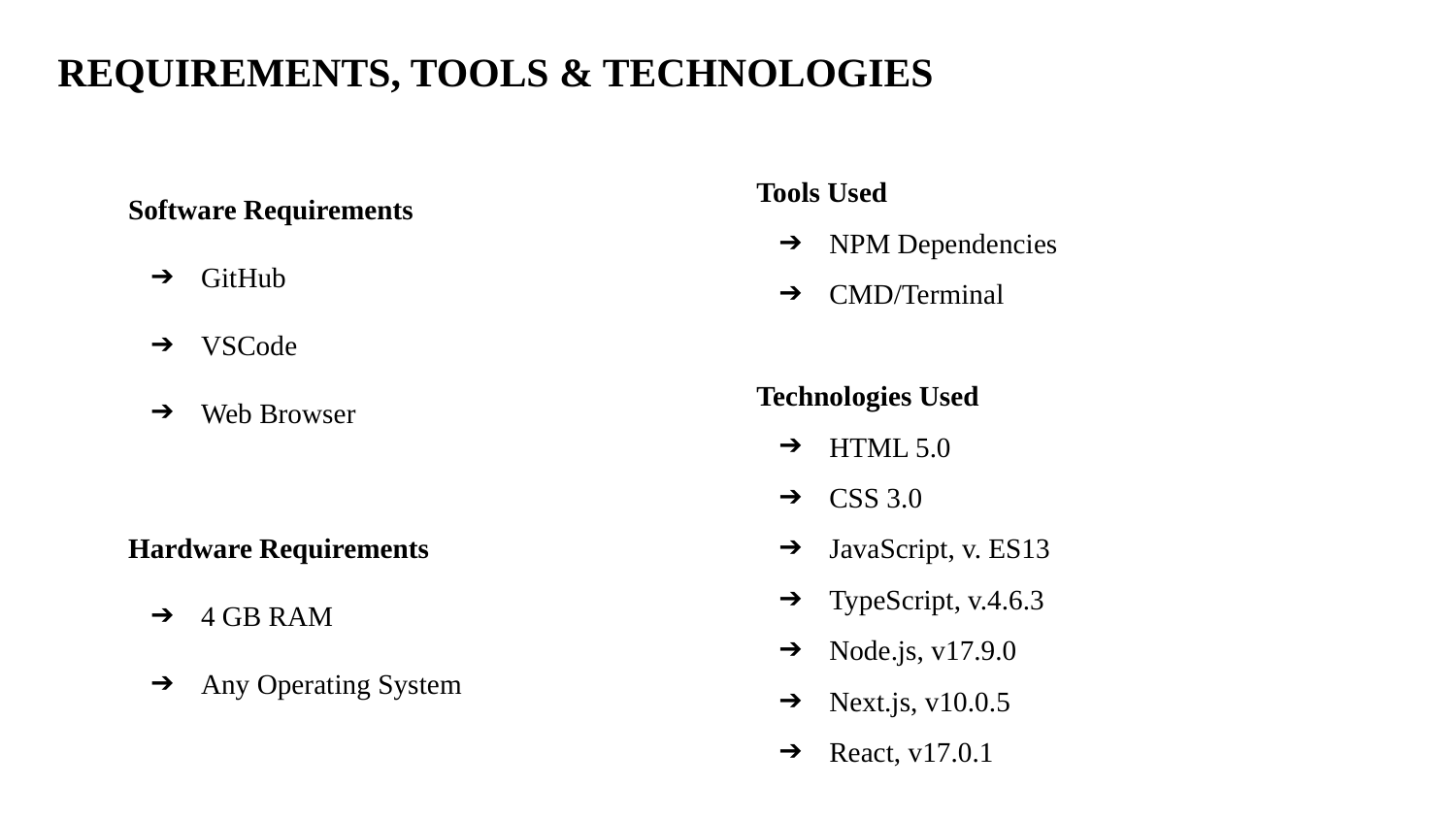

REQUIREMENTS, TOOLS & TECHNOLOGIES
Software Requirements
GitHub
VSCode
Web Browser

Hardware Requirements
4 GB RAM
Any Operating System
Tools Used
NPM Dependencies
CMD/Terminal

Technologies Used
HTML 5.0
CSS 3.0
JavaScript, v. ES13
TypeScript, v.4.6.3
Node.js, v17.9.0
Next.js, v10.0.5
React, v17.0.1